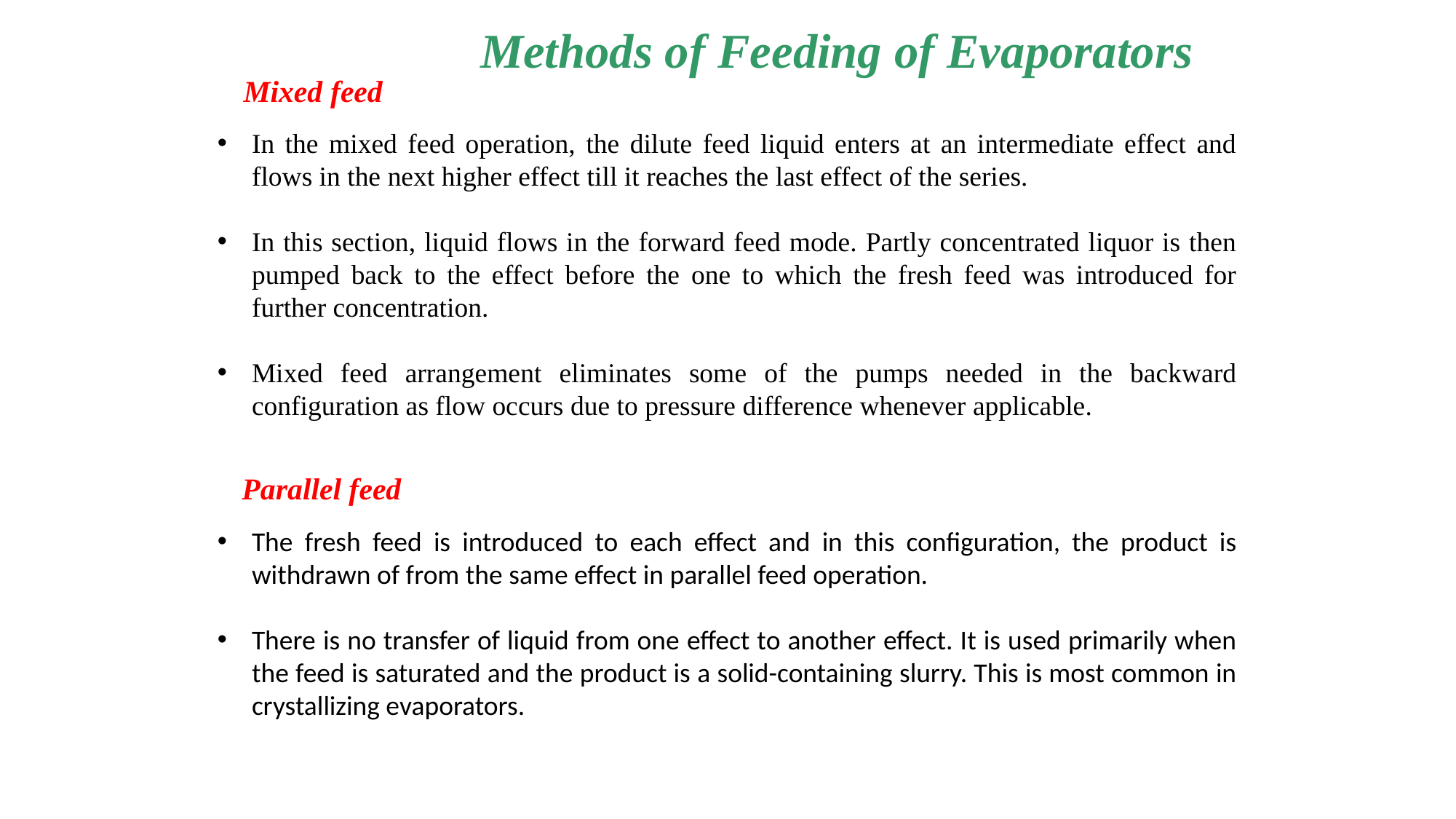

Methods of Feeding of Evaporators
Mixed feed
In the mixed feed operation, the dilute feed liquid enters at an intermediate effect and flows in the next higher effect till it reaches the last effect of the series.

In this section, liquid flows in the forward feed mode. Partly concentrated liquor is then pumped back to the effect before the one to which the fresh feed was introduced for further concentration.

Mixed feed arrangement eliminates some of the pumps needed in the backward configuration as flow occurs due to pressure difference whenever applicable.
Parallel feed
The fresh feed is introduced to each effect and in this configuration, the product is withdrawn of from the same effect in parallel feed operation.

There is no transfer of liquid from one effect to another effect. It is used primarily when the feed is saturated and the product is a solid-containing slurry. This is most common in crystallizing evaporators.